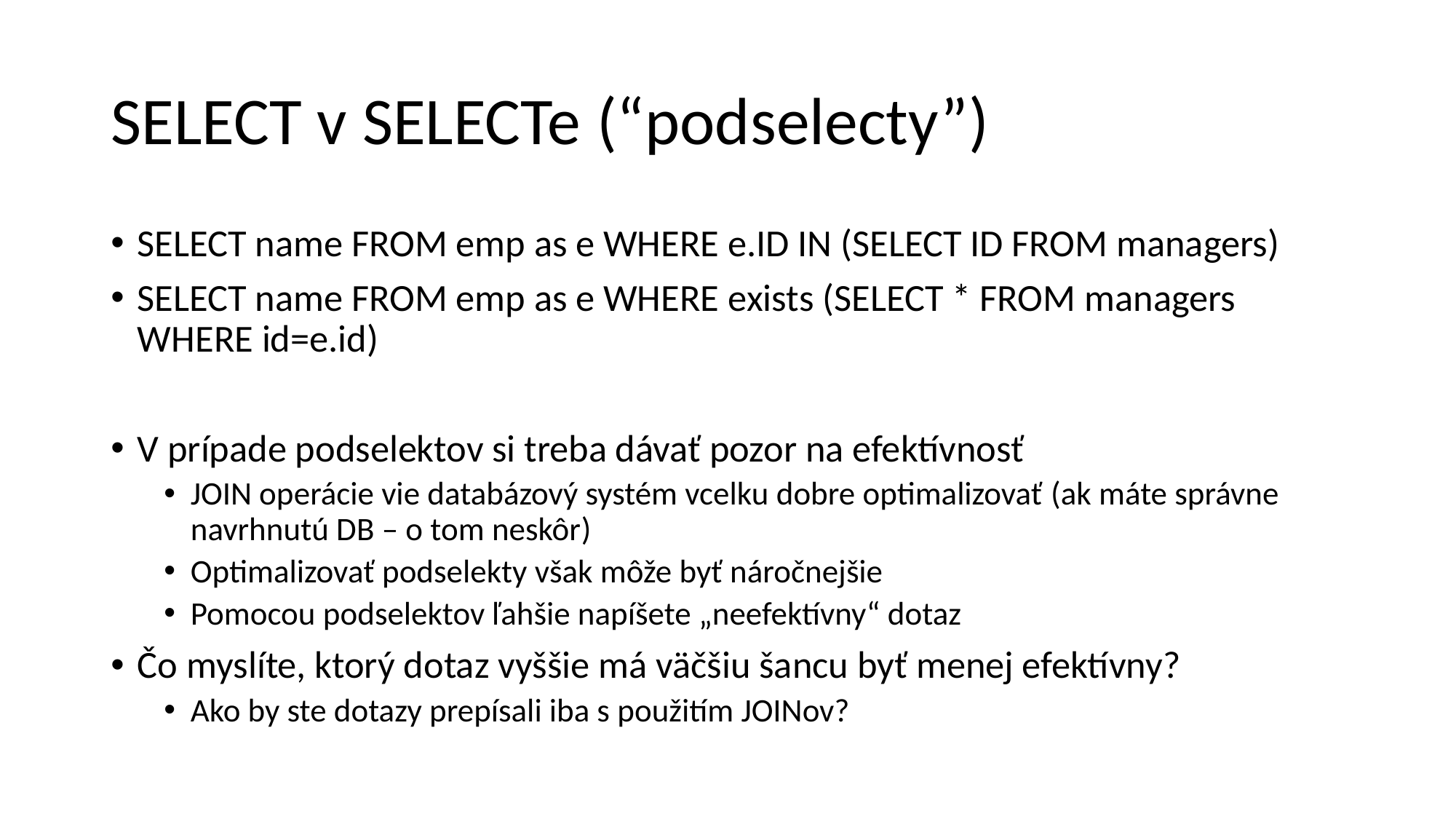

# SELECT v SELECTe (“podselecty”)
SELECT name FROM emp as e WHERE e.ID IN (SELECT ID FROM managers)
SELECT name FROM emp as e WHERE exists (SELECT * FROM managers WHERE id=e.id)

V prípade podselektov si treba dávať pozor na efektívnosť
JOIN operácie vie databázový systém vcelku dobre optimalizovať (ak máte správne navrhnutú DB – o tom neskôr)
Optimalizovať podselekty však môže byť náročnejšie
Pomocou podselektov ľahšie napíšete „neefektívny“ dotaz
Čo myslíte, ktorý dotaz vyššie má väčšiu šancu byť menej efektívny?
Ako by ste dotazy prepísali iba s použitím JOINov?